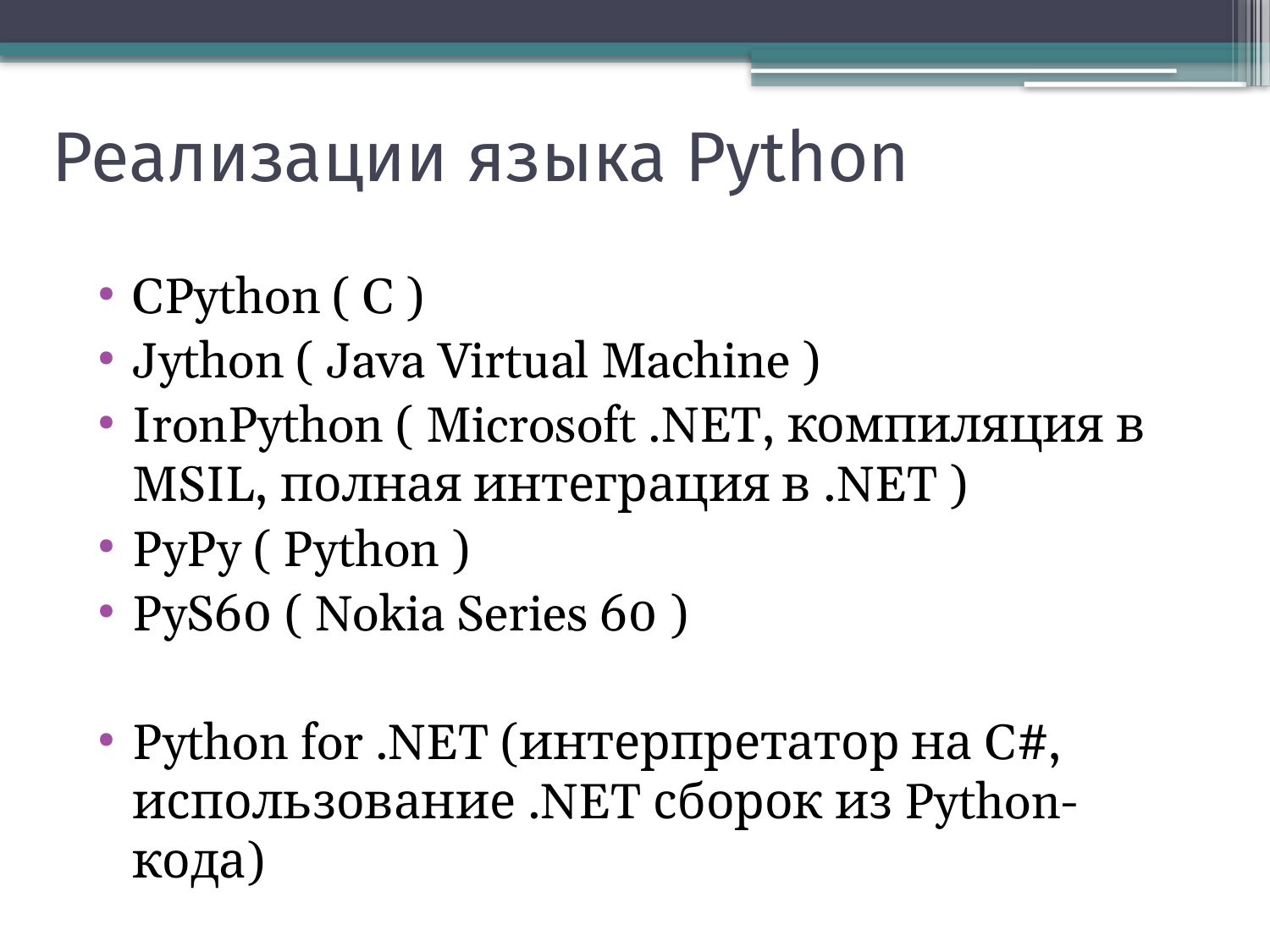

# Реализации языка Python
CPython ( C )
Jython ( Java Virtual Machine )
IronPython ( Microsoft .NET, компиляция в MSIL, полная интеграция в .NET )
PyPy ( Python )
PyS60 ( Nokia Series 60 )

Python for .NET (интерпретатор на C#, использование .NET сборок из Python-кода)